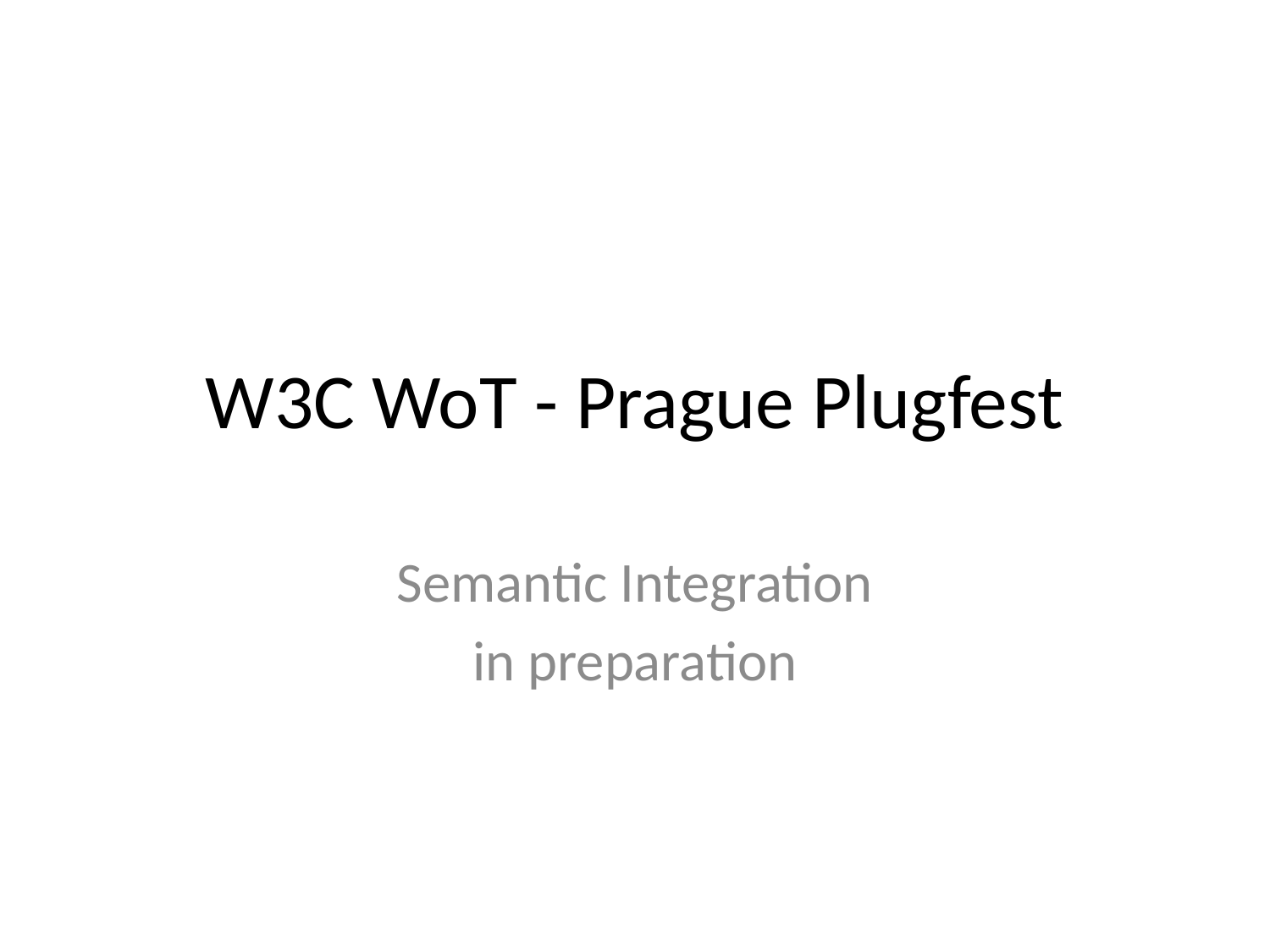

# W3C WoT - Prague Plugfest
Semantic Integration
in preparation